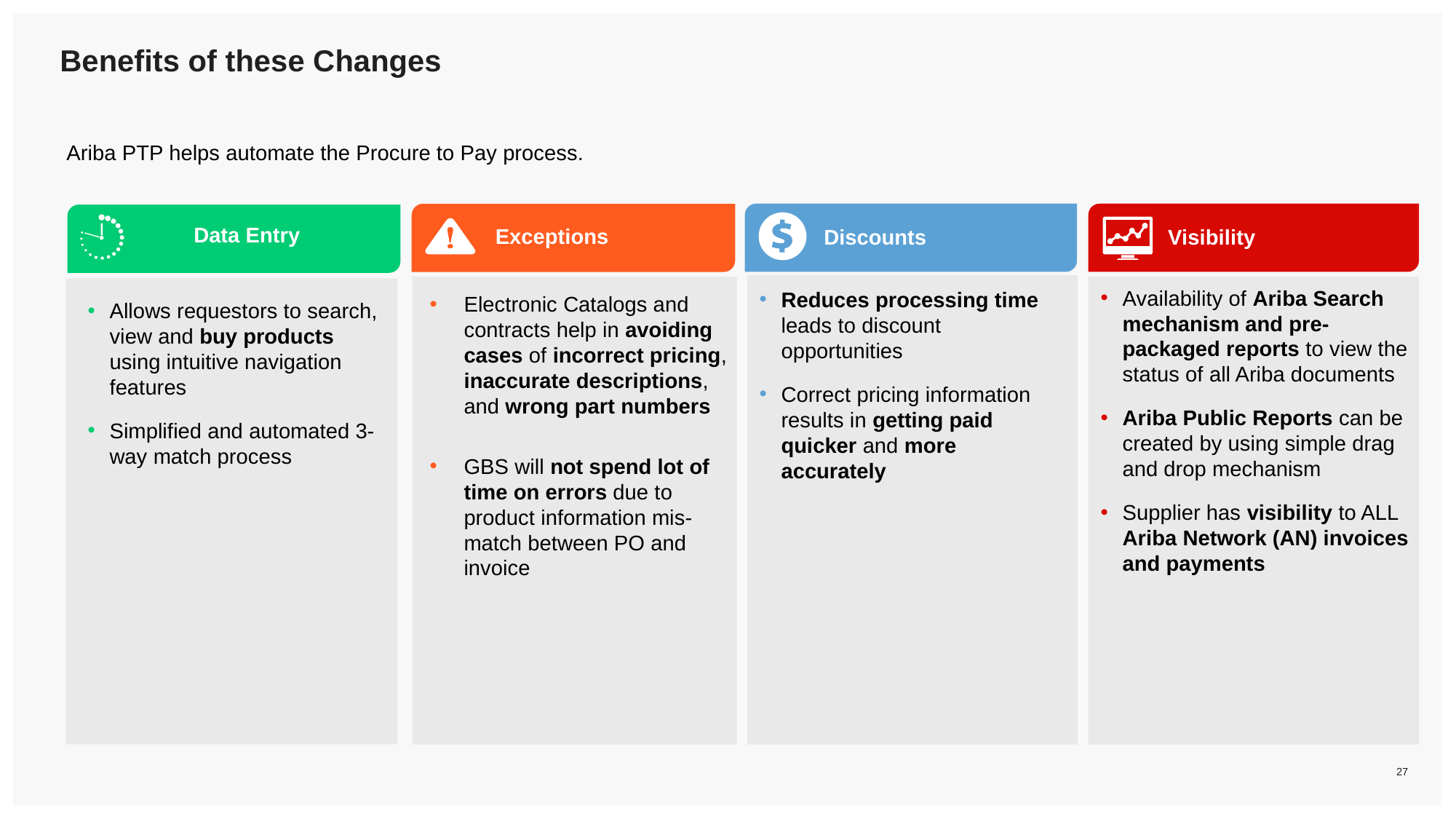

Benefits of these Changes
Ariba PTP helps automate the Procure to Pay process.

Data Entry

Exceptions
Discounts
Visibility

Availability of Ariba Search mechanism and pre-packaged reports to view the status of all Ariba documents
Ariba Public Reports can be created by using simple drag and drop mechanism
Supplier has visibility to ALL Ariba Network (AN) invoices and payments
Reduces processing time leads to discount opportunities
Correct pricing information results in getting paid quicker and more accurately

Electronic Catalogs and contracts help in avoiding cases of incorrect pricing, inaccurate descriptions, and wrong part numbers
GBS will not spend lot of time on errors due to product information mis-match between PO and invoice

Allows requestors to search, view and buy products using intuitive navigation features
Simplified and automated 3-way match process

27